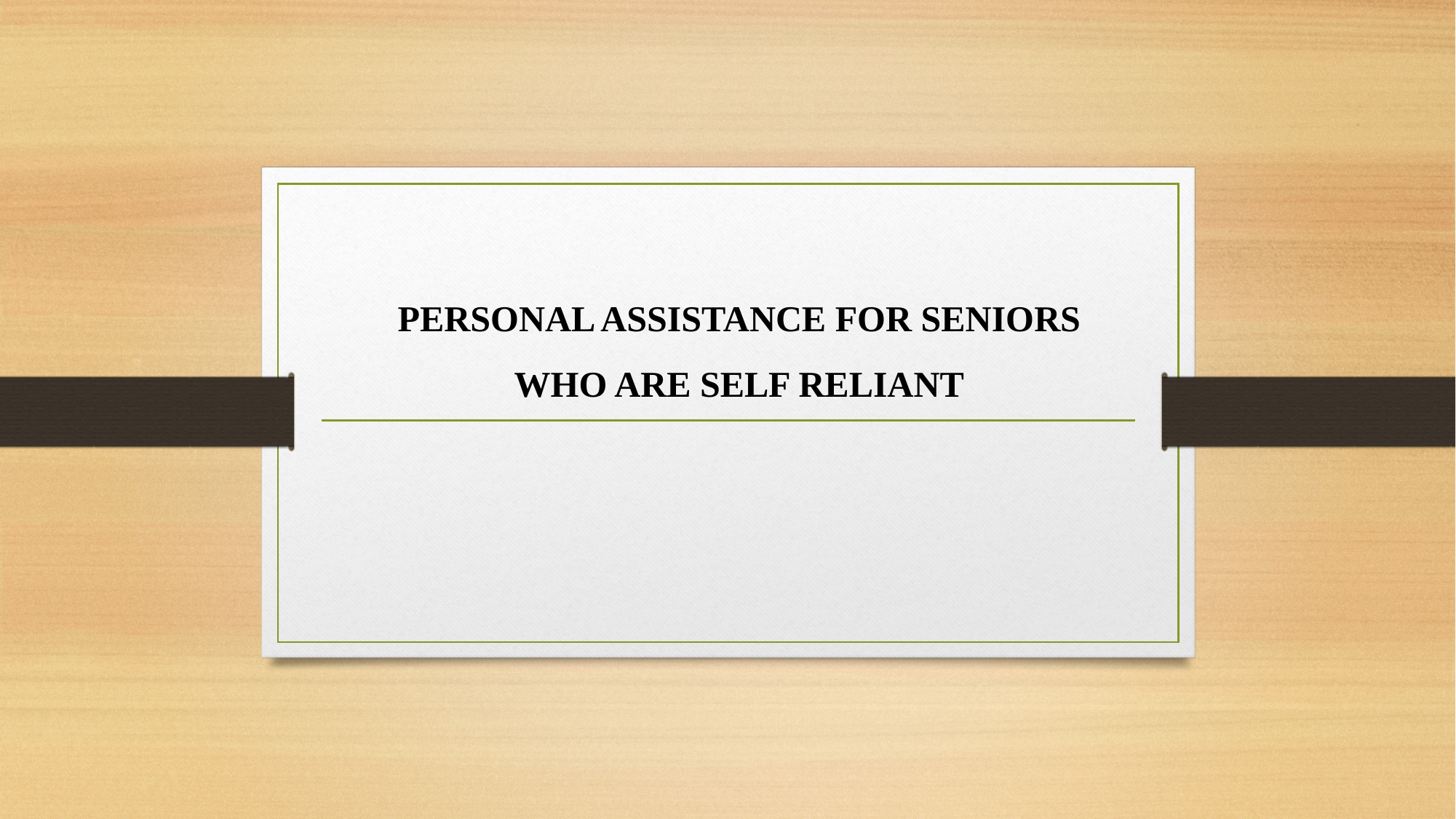

# PERSONAL ASSISTANCE FOR SENIORS WHO ARE SELF RELIANT